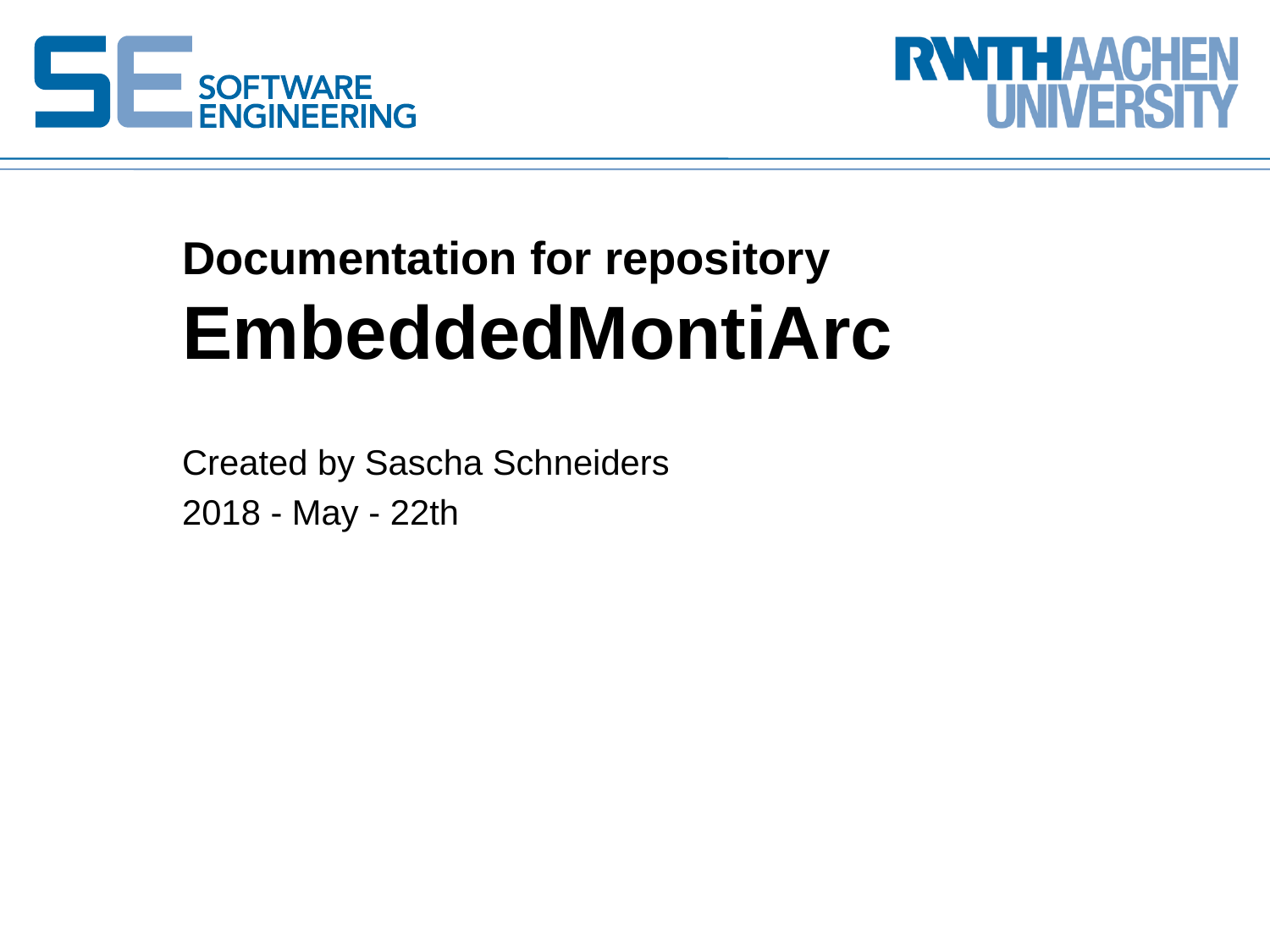

# Documentation for repository EmbeddedMontiArc
Created by Sascha Schneiders
2018 - May - 22th